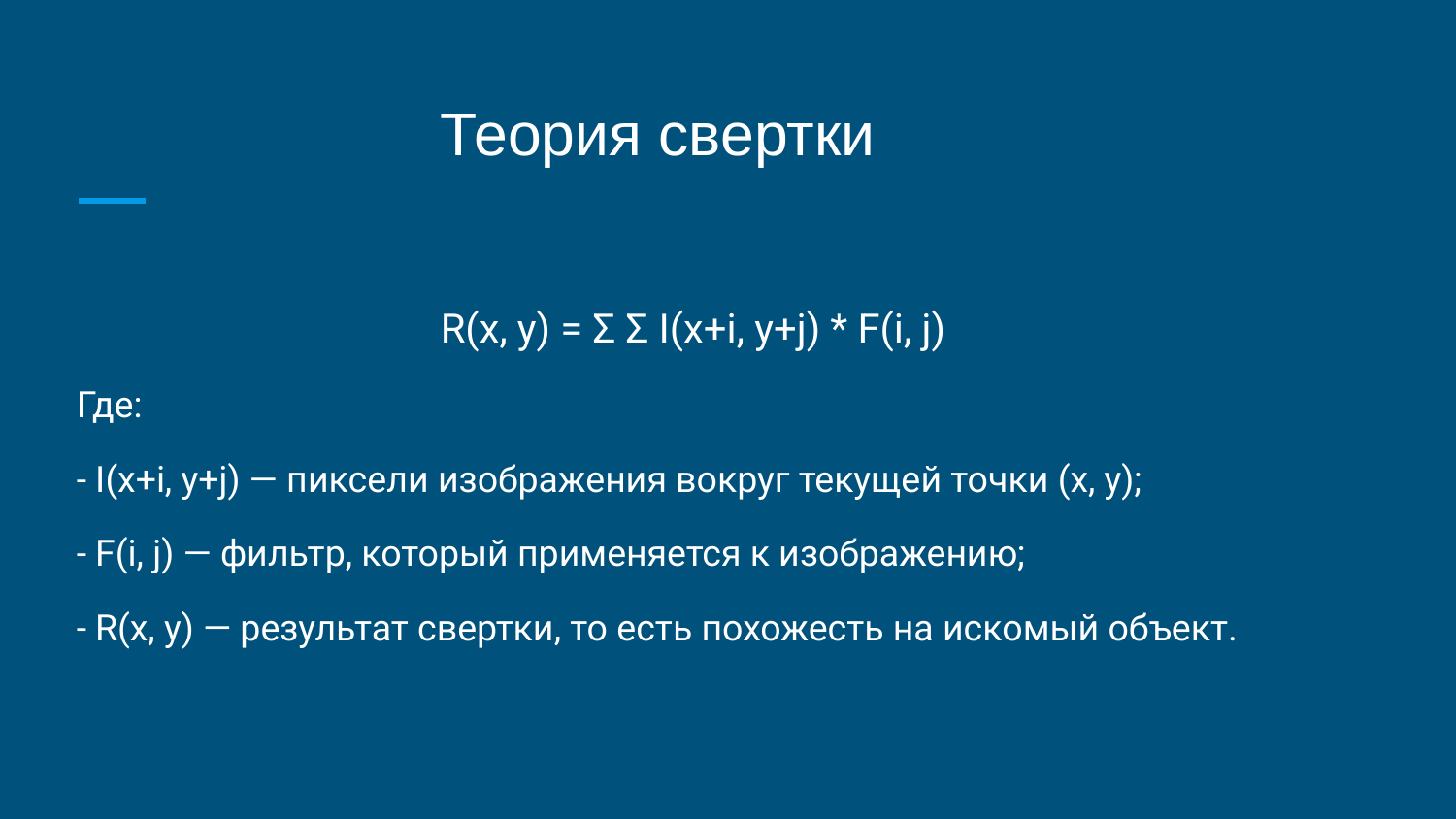

# Теория свертки
R(x, y) = Σ Σ I(x+i, y+j) * F(i, j)
Где:
- I(x+i, y+j) — пиксели изображения вокруг текущей точки (x, y);
- F(i, j) — фильтр, который применяется к изображению;
- R(x, y) — результат свертки, то есть похожесть на искомый объект.